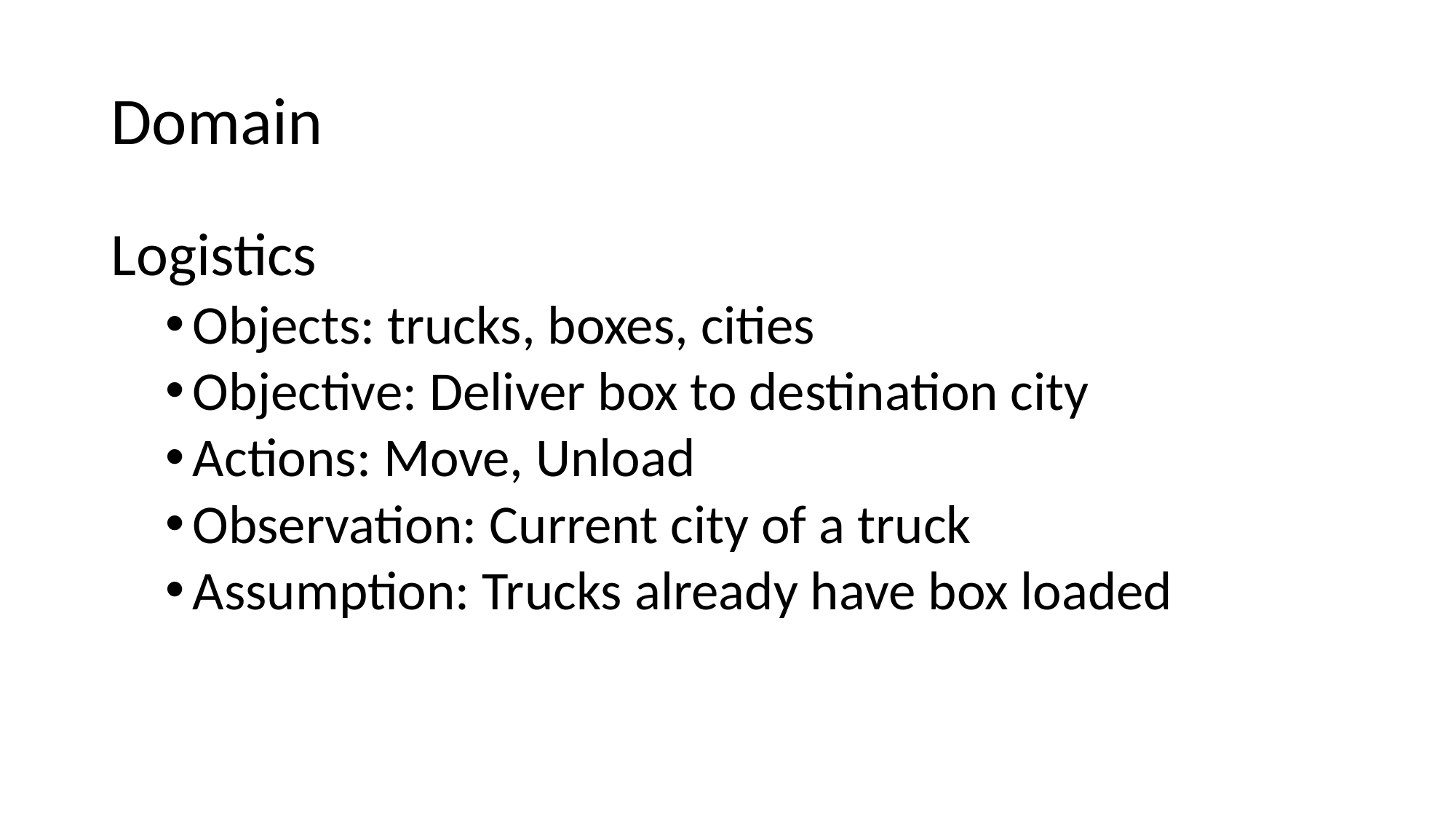

# Domain
Logistics
Objects: trucks, boxes, cities
Objective: Deliver box to destination city
Actions: Move, Unload
Observation: Current city of a truck
Assumption: Trucks already have box loaded